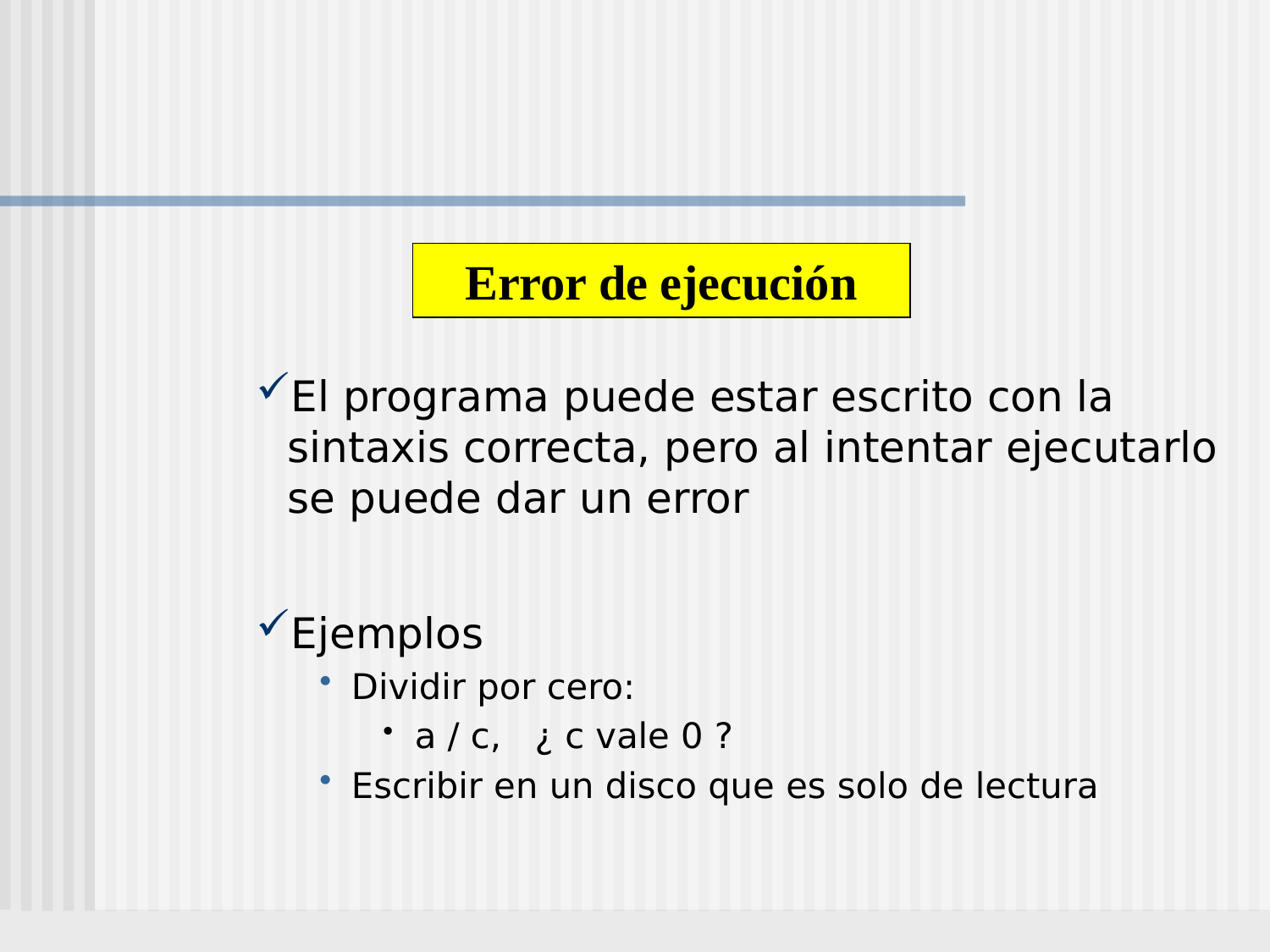

#

El programa puede estar escrito con la sintaxis correcta, pero al intentar ejecutarlo se puede dar un error

Ejemplos
Dividir por cero:
a / c,   ¿ c vale 0 ?
Escribir en un disco que es solo de lectura
Error de ejecución